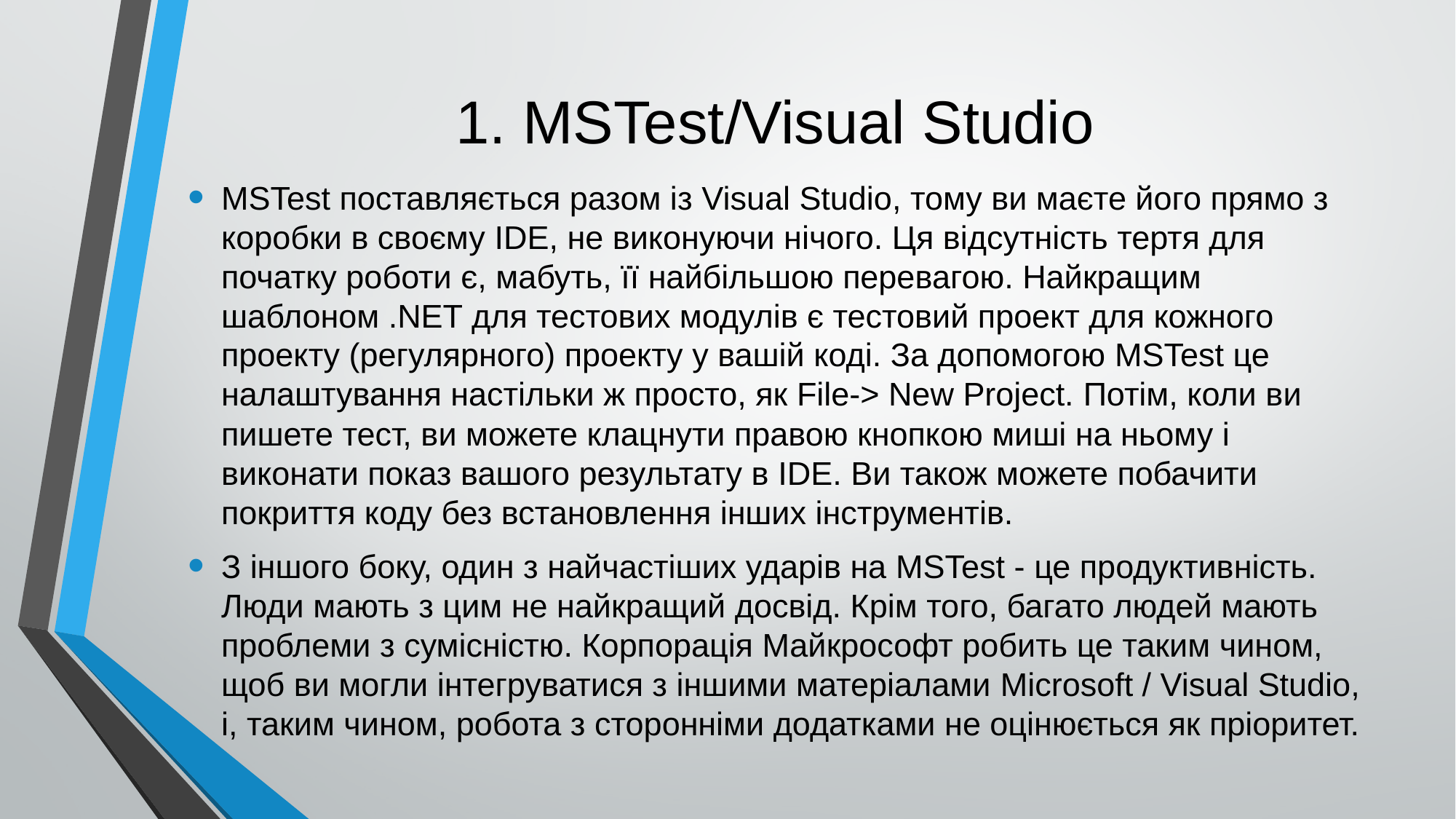

# 1. MSTest/Visual Studio
MSTest поставляється разом із Visual Studio, тому ви маєте його прямо з коробки в своєму IDE, не виконуючи нічого. Ця відсутність тертя для початку роботи є, мабуть, її найбільшою перевагою. Найкращим шаблоном .NET для тестових модулів є тестовий проект для кожного проекту (регулярного) проекту у вашій коді. За допомогою MSTest це налаштування настільки ж просто, як File-> New Project. Потім, коли ви пишете тест, ви можете клацнути правою кнопкою миші на ньому і виконати показ вашого результату в IDE. Ви також можете побачити покриття коду без встановлення інших інструментів.
З іншого боку, один з найчастіших ударів на MSTest - це продуктивність. Люди мають з цим не найкращий досвід. Крім того, багато людей мають проблеми з сумісністю. Корпорація Майкрософт робить це таким чином, щоб ви могли інтегруватися з іншими матеріалами Microsoft / Visual Studio, і, таким чином, робота з сторонніми додатками не оцінюється як пріоритет.